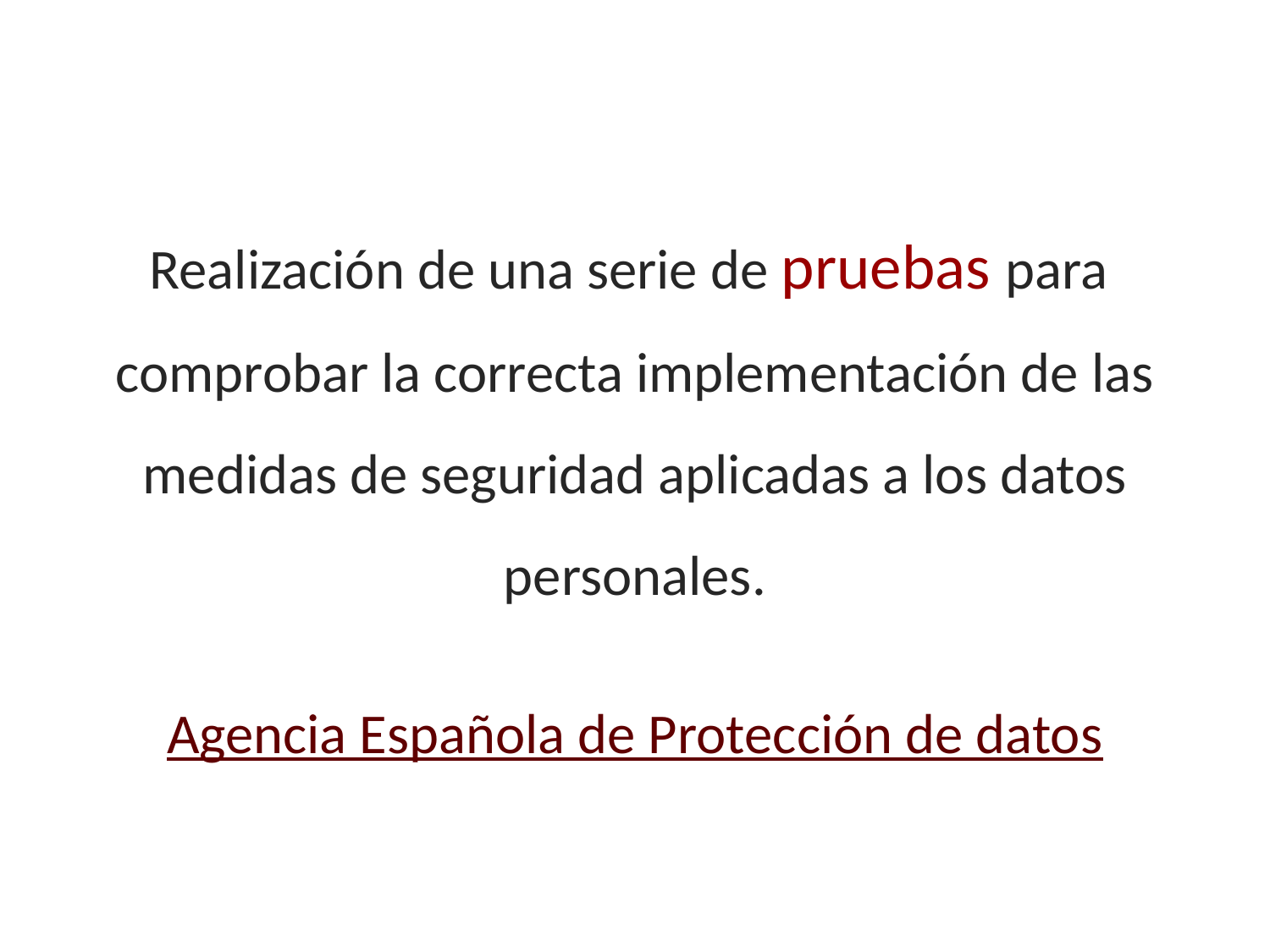

Realización de una serie de pruebas para  comprobar la correcta implementación de las medidas de seguridad aplicadas a los datos personales.

Agencia Española de Protección de datos